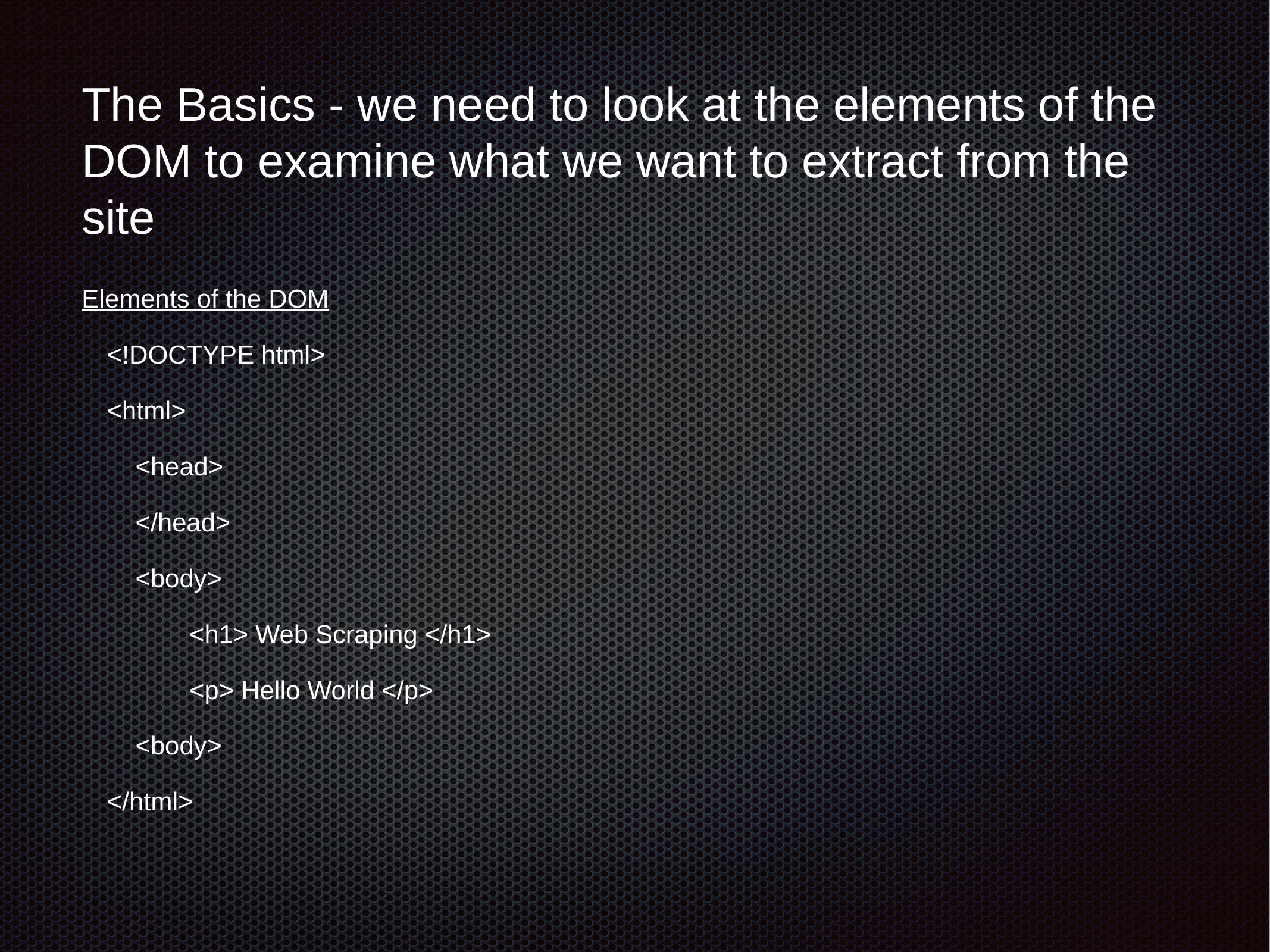

# The Basics - we need to look at the elements of the DOM to examine what we want to extract from the site
Elements of the DOM
<!DOCTYPE html>
<html>
    <head>
    </head>
    <body>
        <h1> Web Scraping </h1>
        <p> Hello World </p>
    <body>
</html>